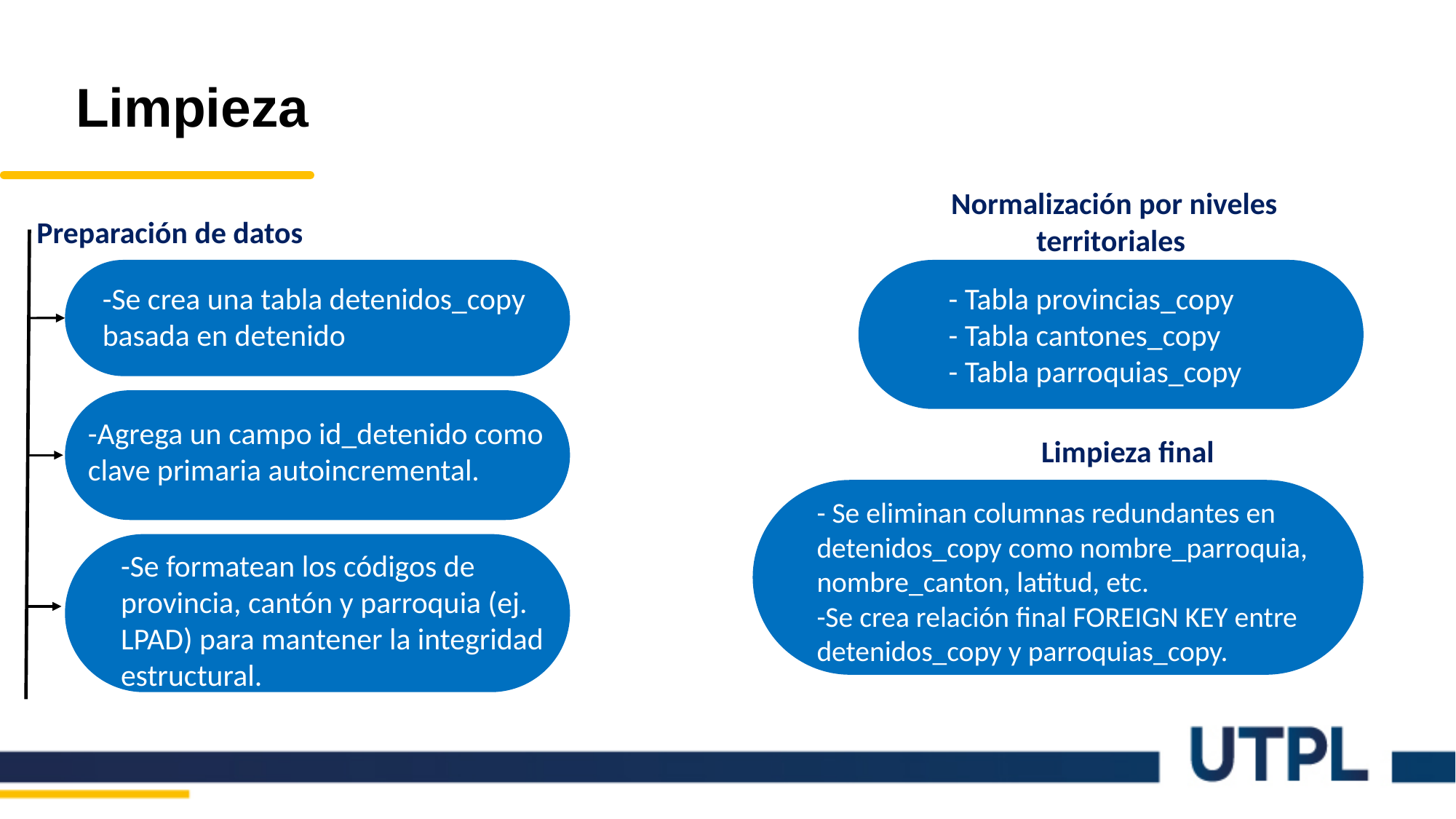

Limpieza

 Normalización por niveles territoriales

Preparación de datos

-Se crea una tabla detenidos_copy basada en detenido
- Tabla provincias_copy
- Tabla cantones_copy
- Tabla parroquias_copy

-Agrega un campo id_detenido como clave primaria autoincremental.
 Limpieza final
- Se eliminan columnas redundantes en detenidos_copy como nombre_parroquia, nombre_canton, latitud, etc.
-Se crea relación final FOREIGN KEY entre detenidos_copy y parroquias_copy.
-Se formatean los códigos de provincia, cantón y parroquia (ej. LPAD) para mantener la integridad estructural.